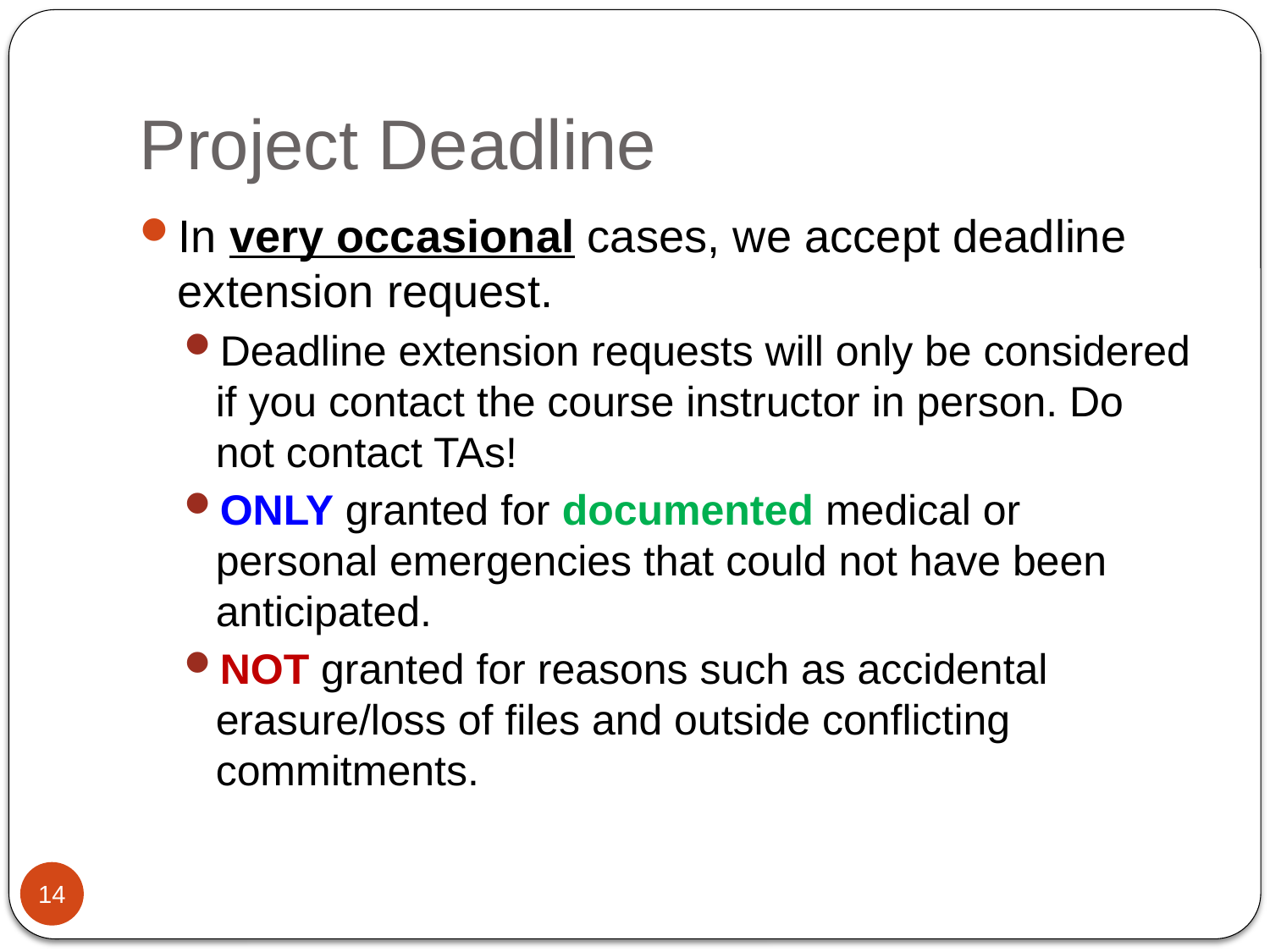

# Project Deadline
In very occasional cases, we accept deadline extension request.
Deadline extension requests will only be considered if you contact the course instructor in person. Do not contact TAs!
ONLY granted for documented medical or personal emergencies that could not have been anticipated.
NOT granted for reasons such as accidental erasure/loss of files and outside conflicting commitments.
14